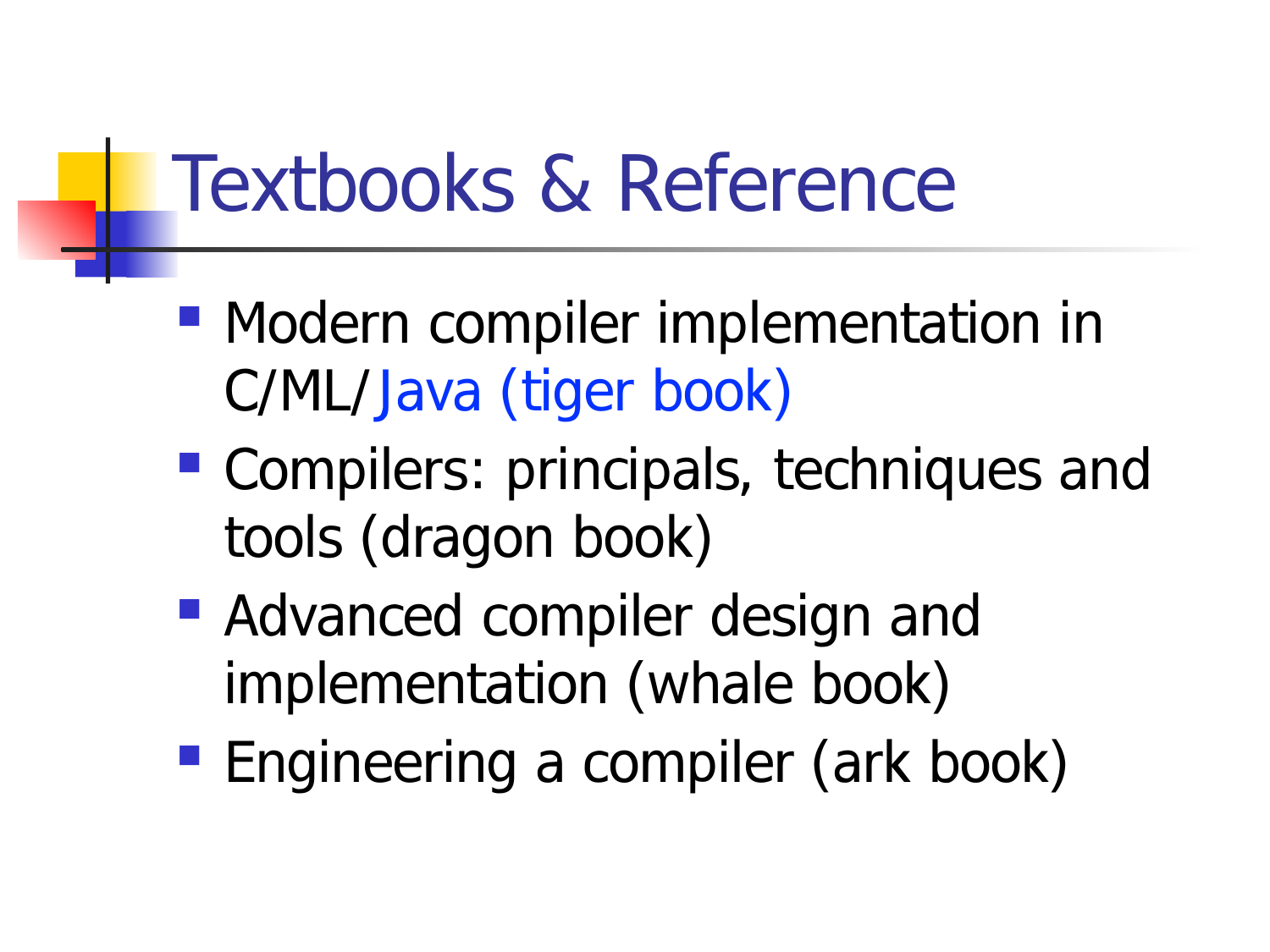

# Textbooks & Reference
Modern compiler implementation in C/ML/Java (tiger book)
Compilers: principals, techniques and tools (dragon book)
Advanced compiler design and implementation (whale book)
Engineering a compiler (ark book)